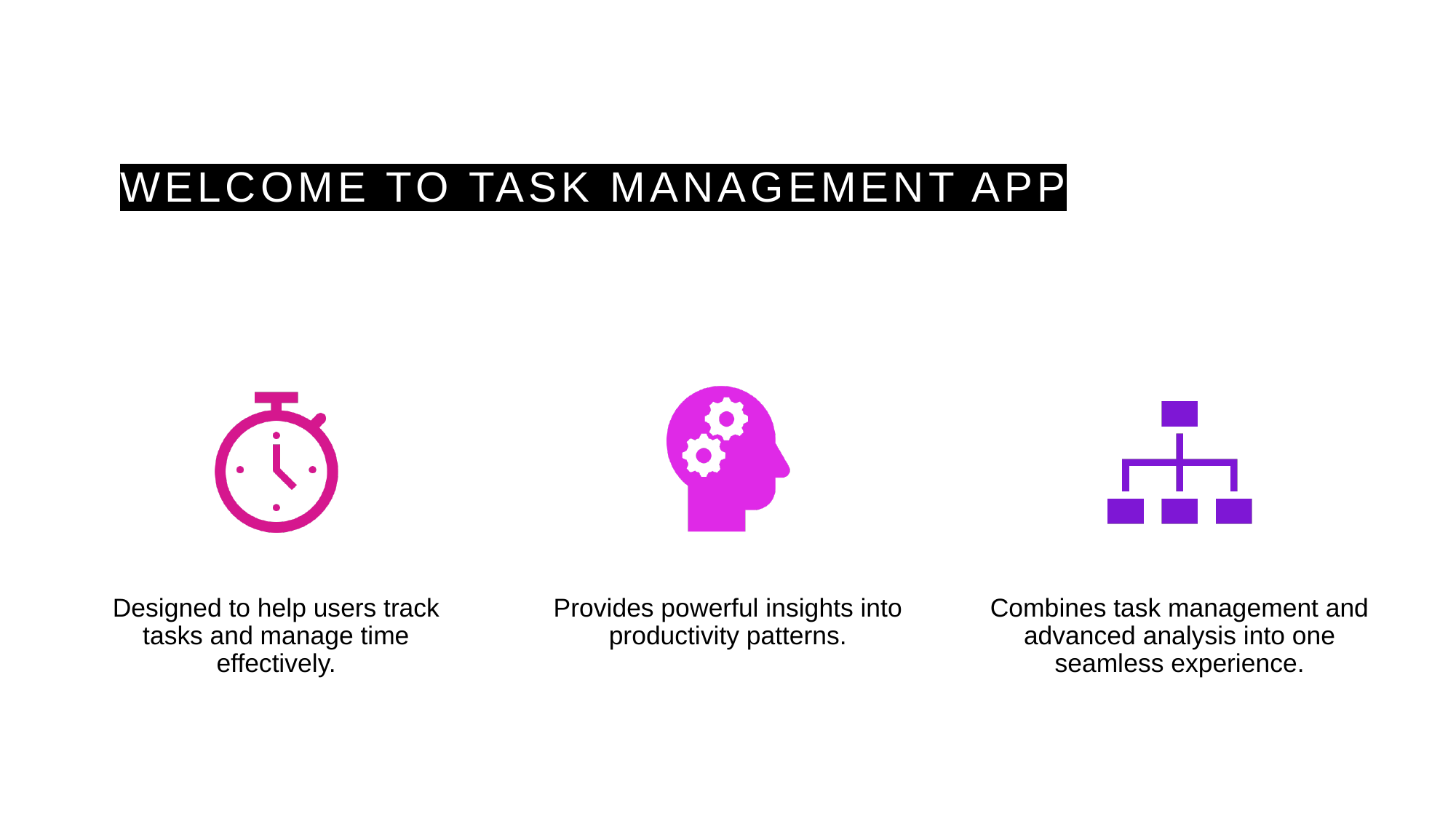

# Welcome to Task Management App
Designed to help users track tasks and manage time effectively.
Provides powerful insights into productivity patterns.
Combines task management and advanced analysis into one seamless experience.